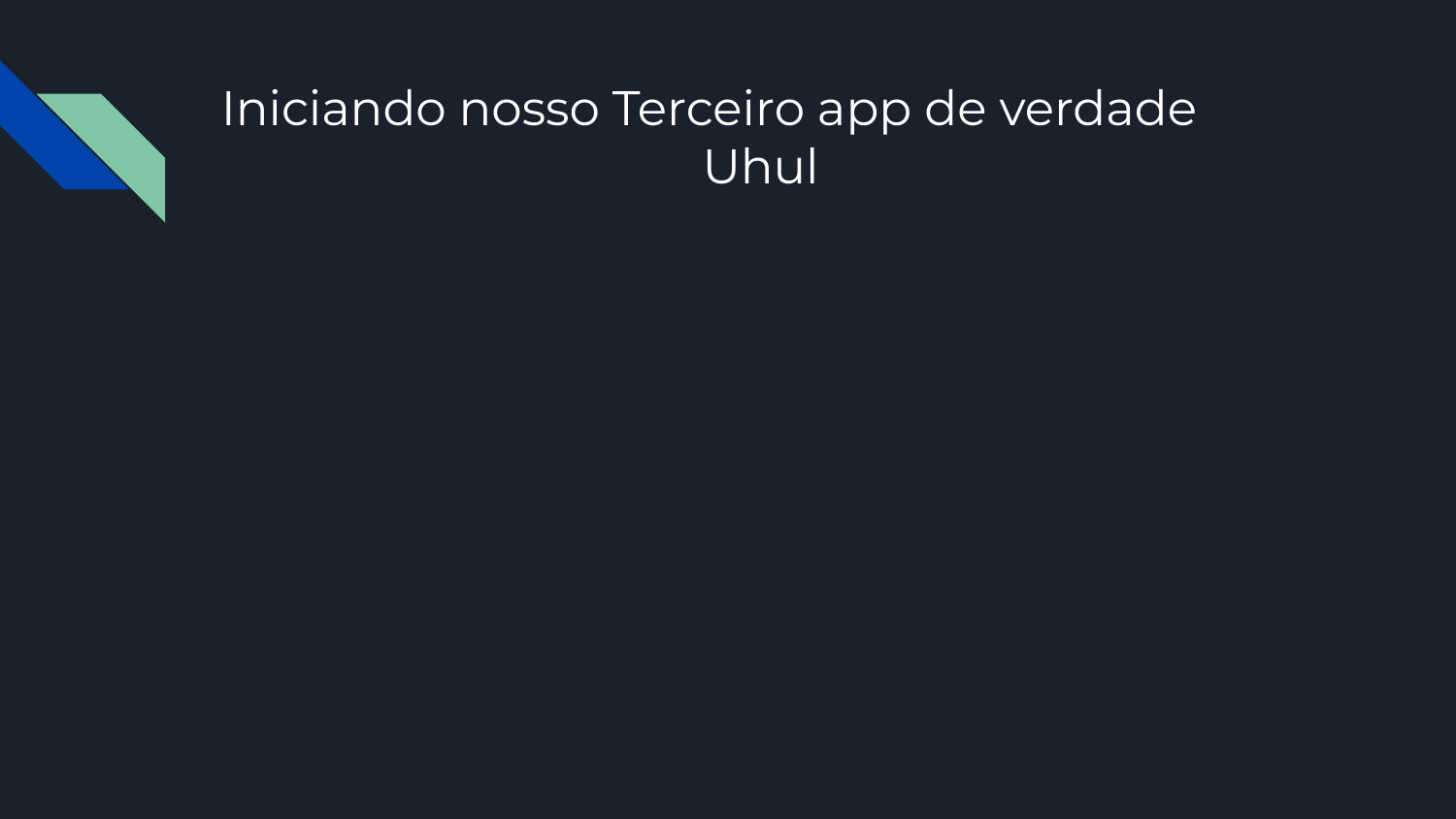

# Iniciando nosso Terceiro app de verdade
Uhul